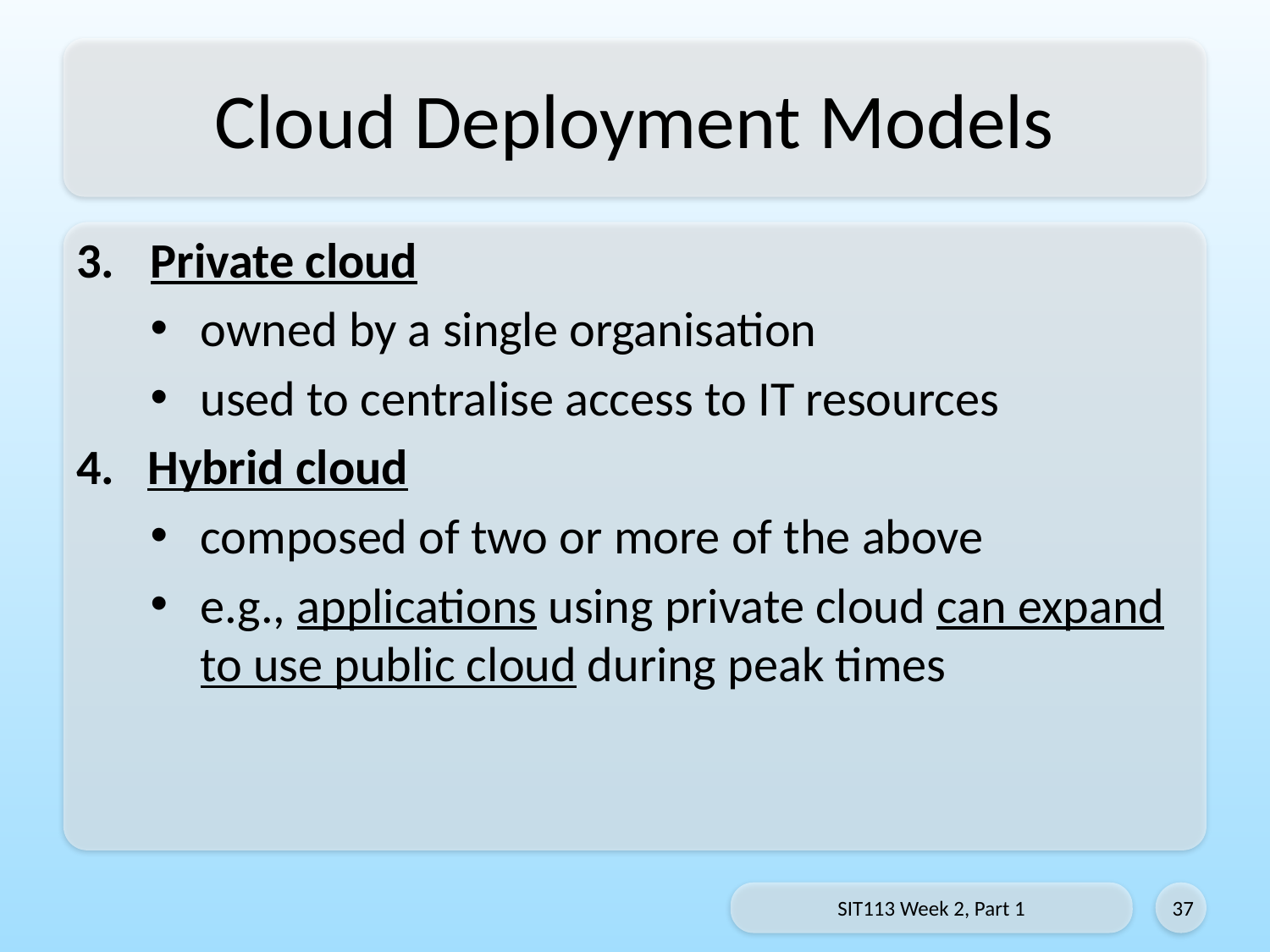

# Cloud Deployment Models
Private cloud
owned by a single organisation
used to centralise access to IT resources
Hybrid cloud
composed of two or more of the above
e.g., applications using private cloud can expand to use public cloud during peak times
SIT113 Week 2, Part 1
37